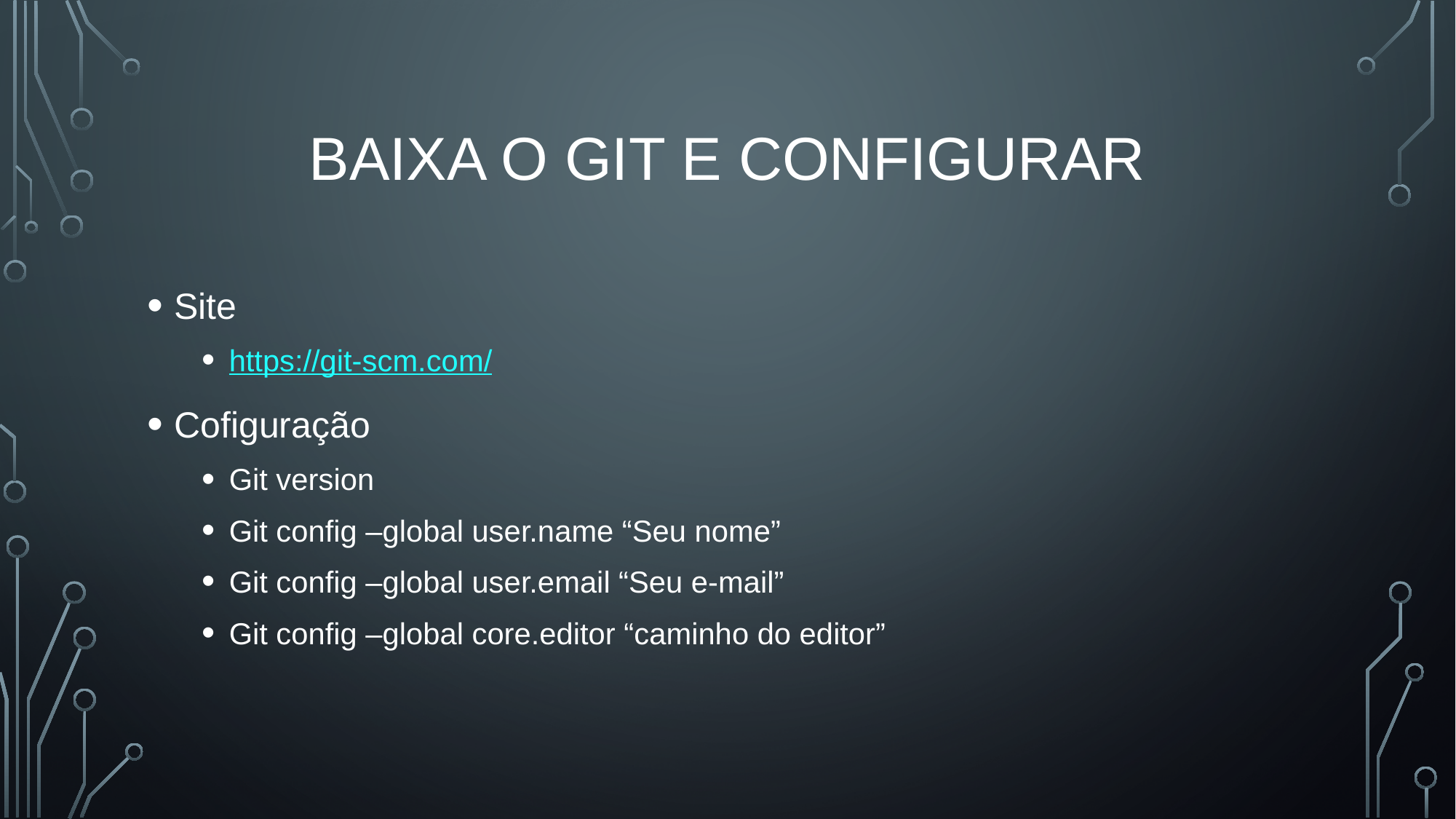

# Baixa o git e Configurar
Site
https://git-scm.com/
Cofiguração
Git version
Git config –global user.name “Seu nome”
Git config –global user.email “Seu e-mail”
Git config –global core.editor “caminho do editor”